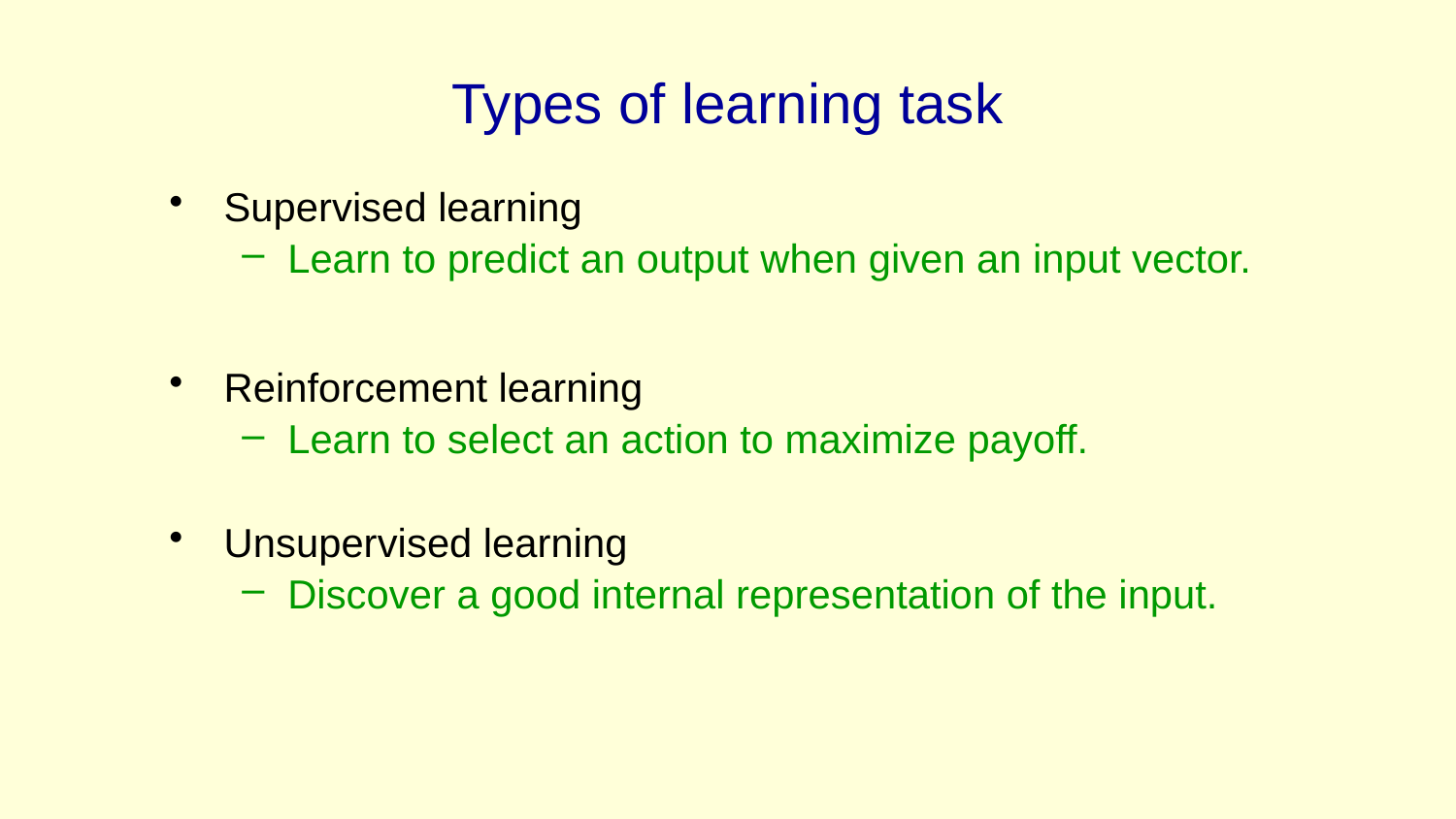

# Types of learning task
Supervised learning
Learn to predict an output when given an input vector.

Reinforcement learning
Learn to select an action to maximize payoff.

Unsupervised learning
Discover a good internal representation of the input.